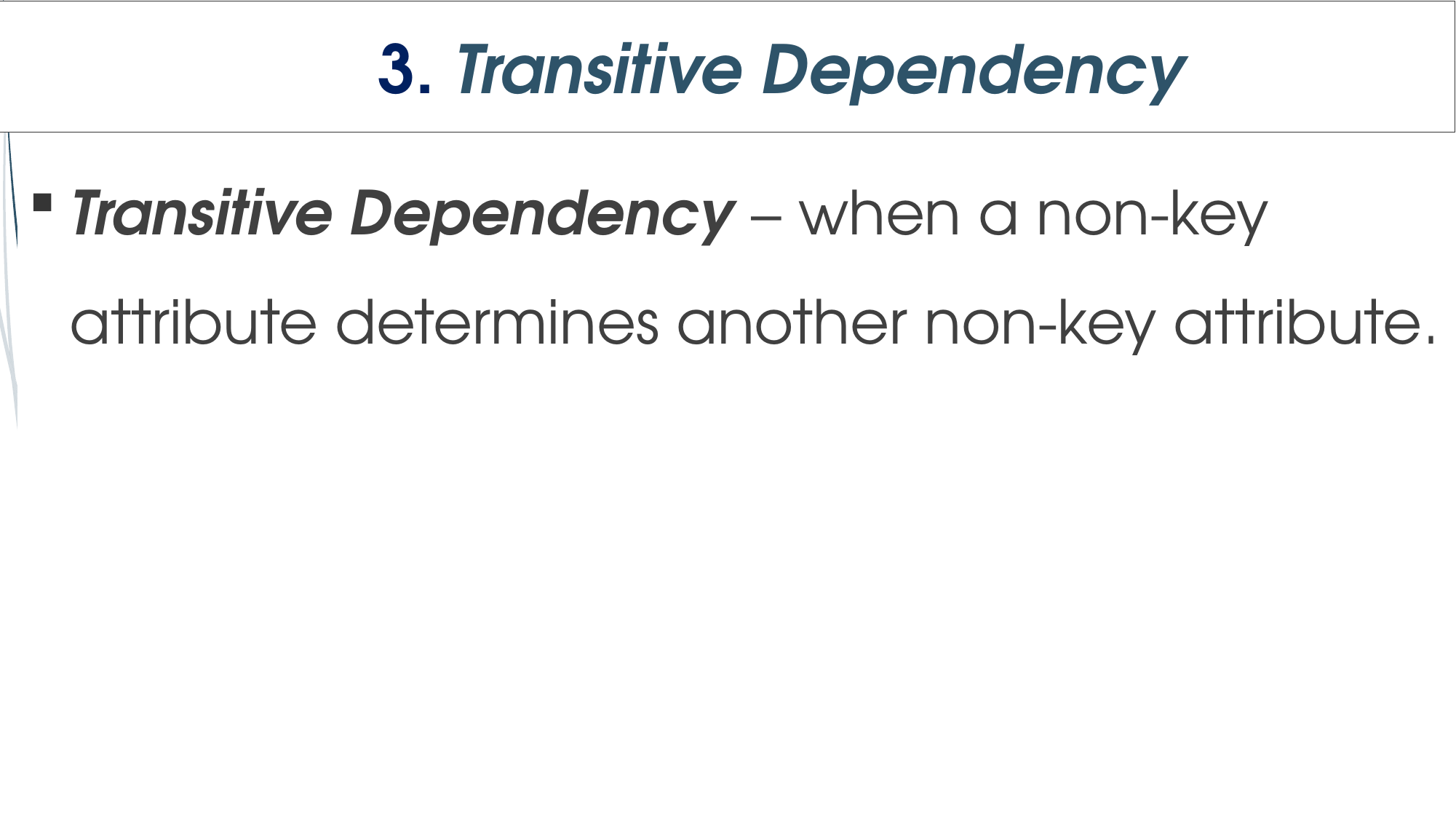

3. Transitive Dependency
# Transitive Dependency – when a non-key attribute determines another non-key attribute.